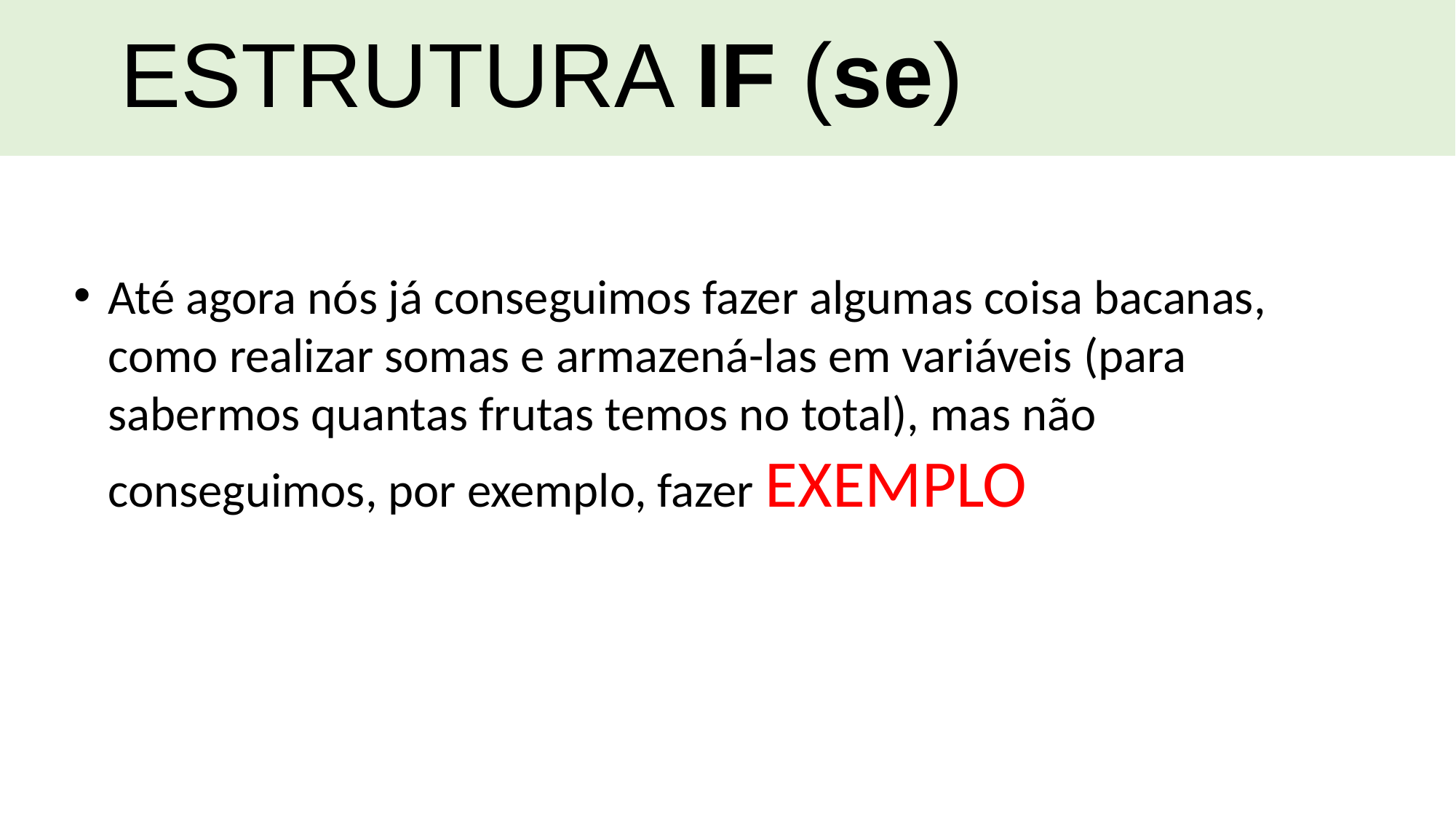

# ESTRUTURA IF (se)

Até agora nós já conseguimos fazer algumas coisa bacanas, como realizar somas e armazená-las em variáveis (para sabermos quantas frutas temos no total), mas não conseguimos, por exemplo, fazer EXEMPLO